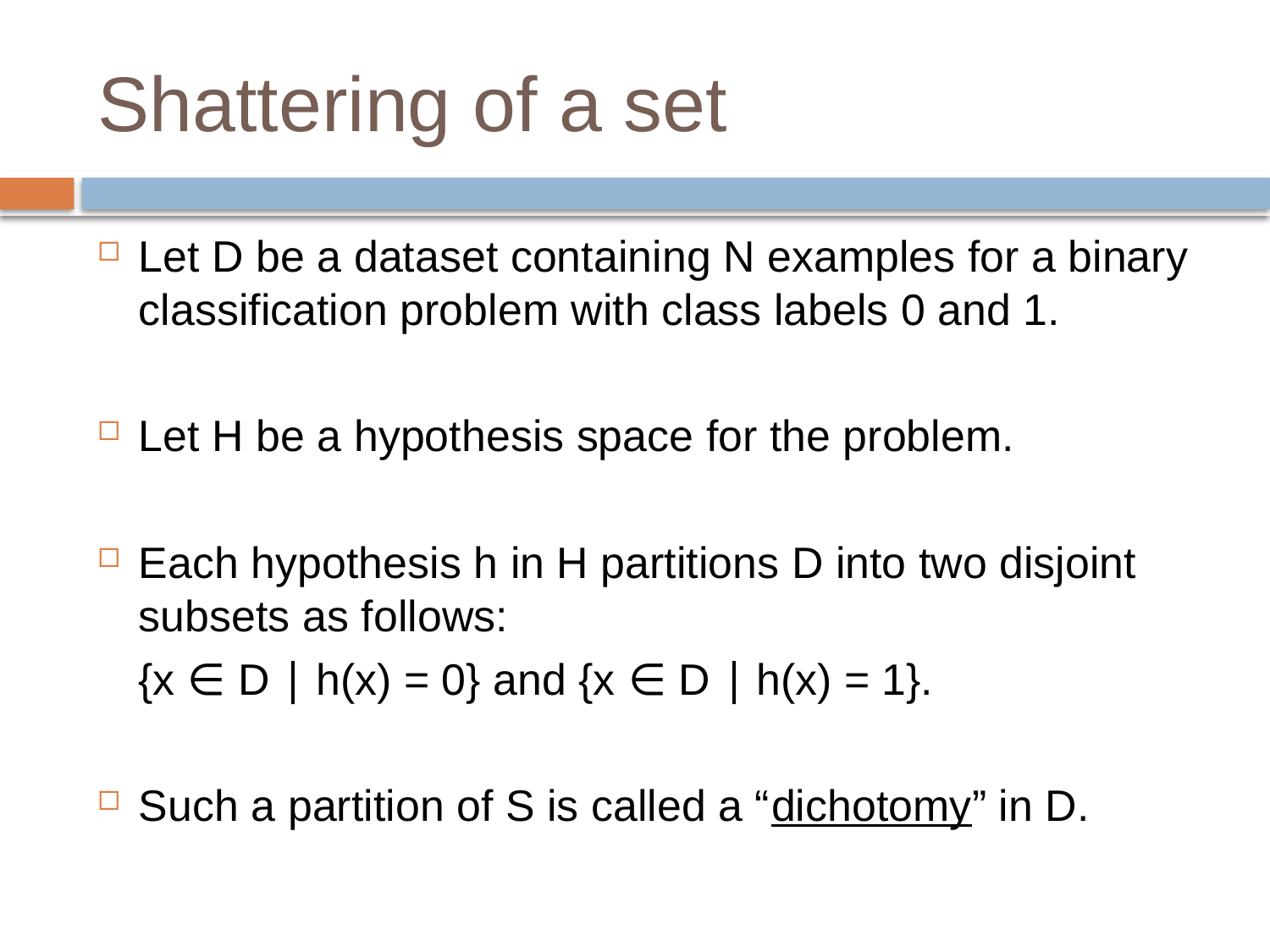

# Shattering of a set
Let D be a dataset containing N examples for a binary classification problem with class labels 0 and 1.

Let H be a hypothesis space for the problem.

Each hypothesis h in H partitions D into two disjoint subsets as follows:
		{x ∈ D ∣ h(x) = 0} and {x ∈ D ∣ h(x) = 1}.

Such a partition of S is called a “dichotomy” in D.